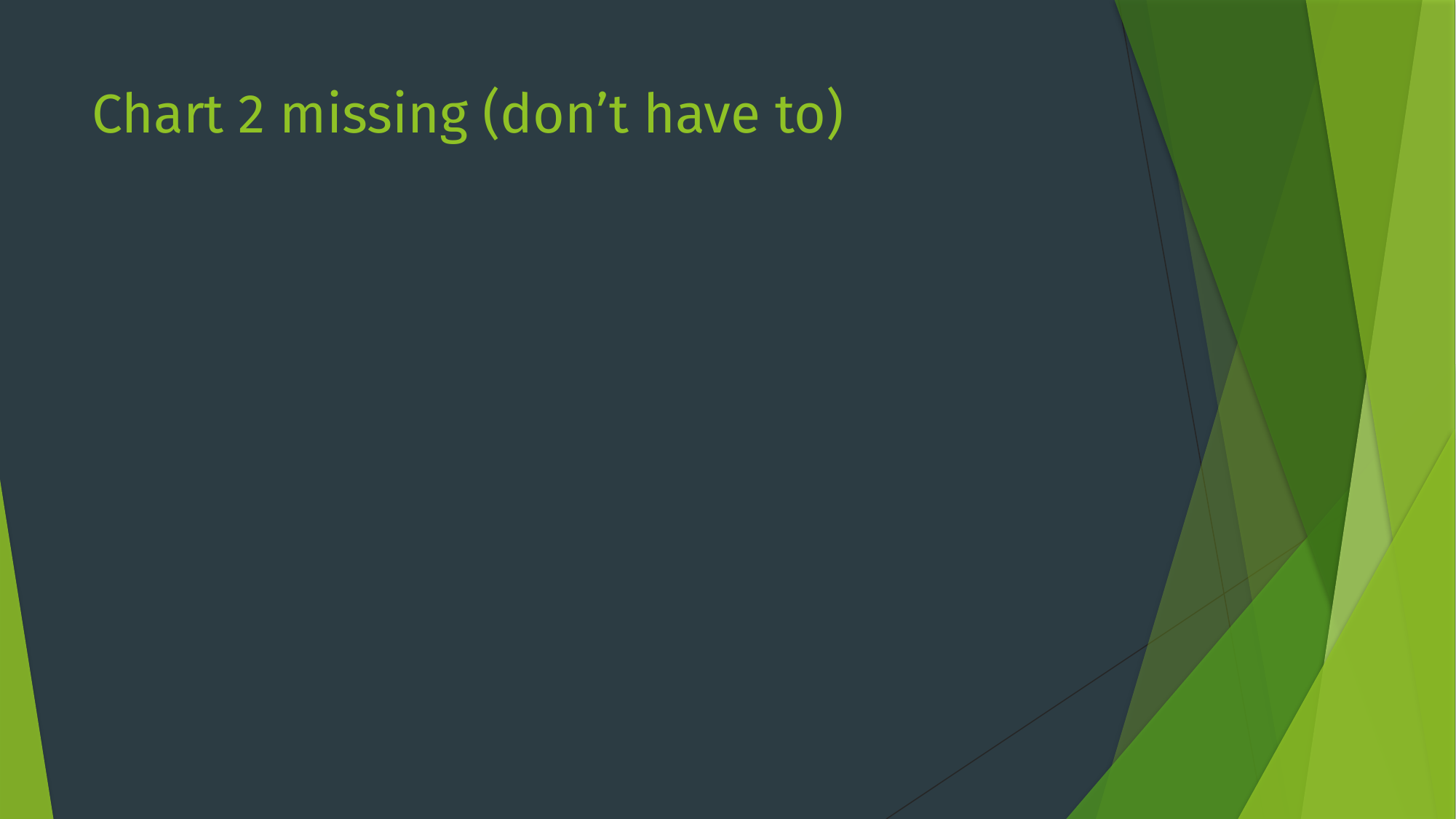

# Chart 2 missing (don’t have to)